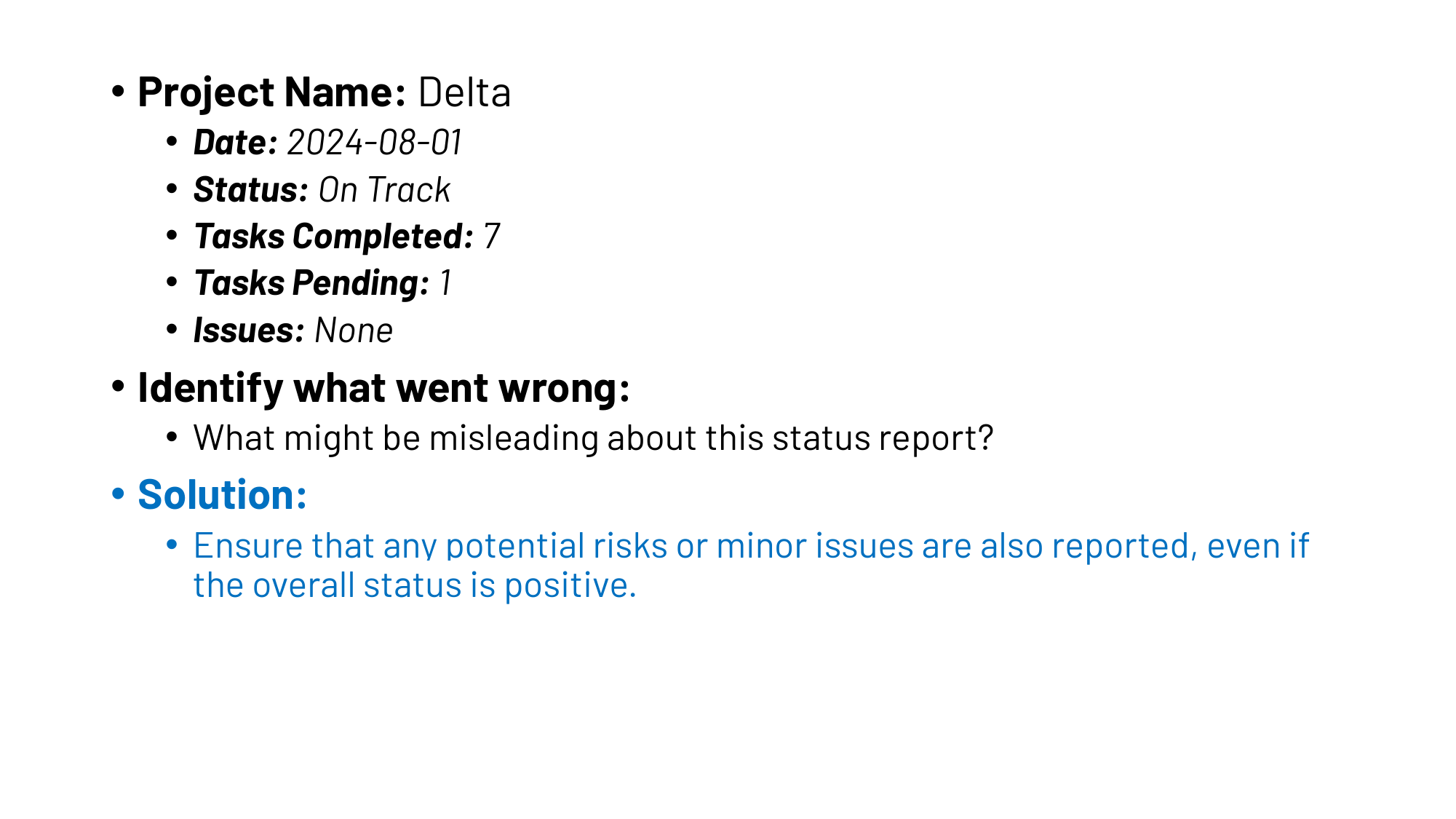

Project Name: Delta
Date: 2024-08-01
Status: On Track
Tasks Completed: 7
Tasks Pending: 1
Issues: None
Identify what went wrong:
What might be misleading about this status report?
Solution:
Ensure that any potential risks or minor issues are also reported, even if the overall status is positive.